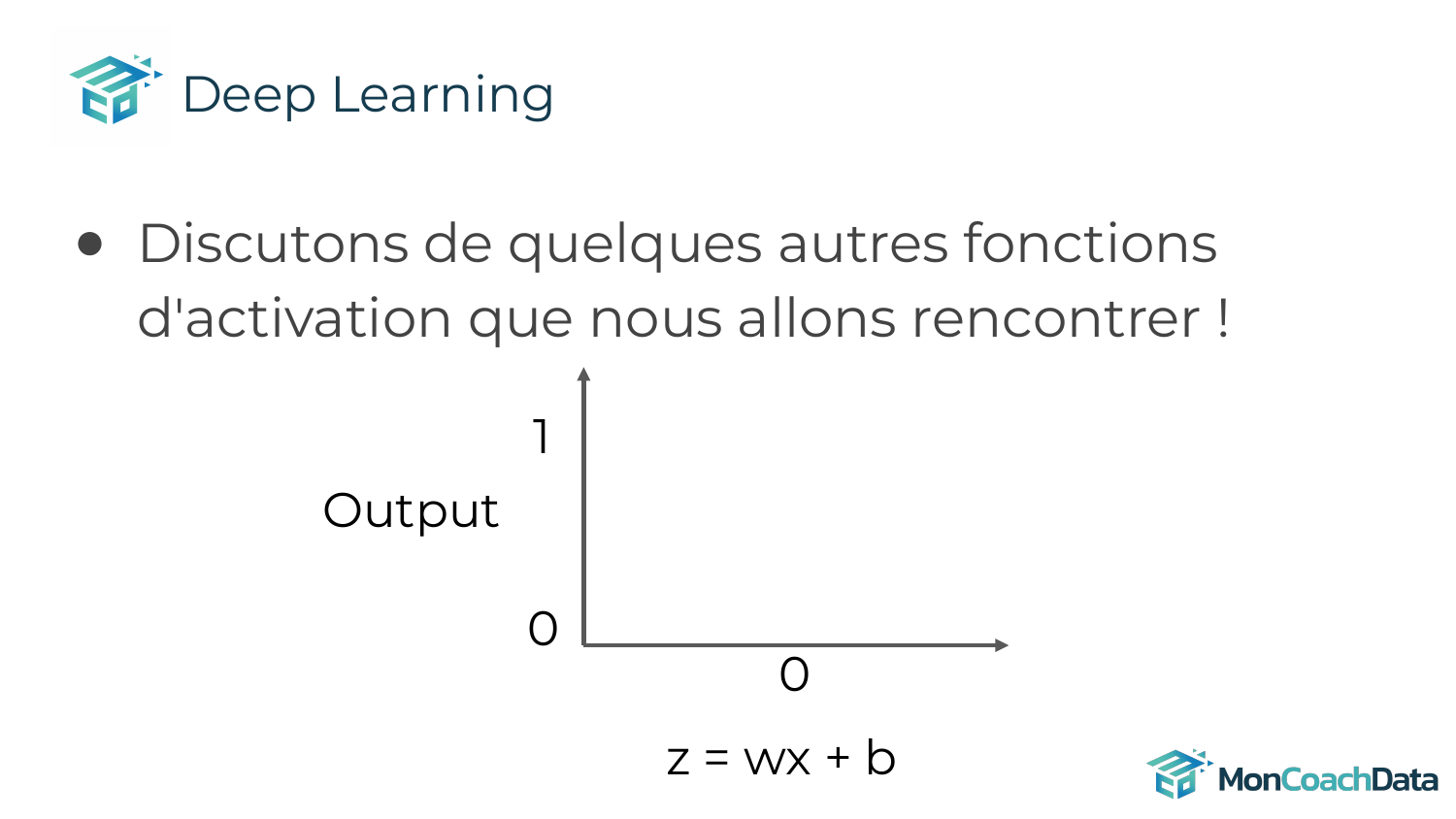

# Deep Learning

Discutons de quelques autres fonctions d'activation que nous allons rencontrer !
1
Output
0
0
z = wx + b